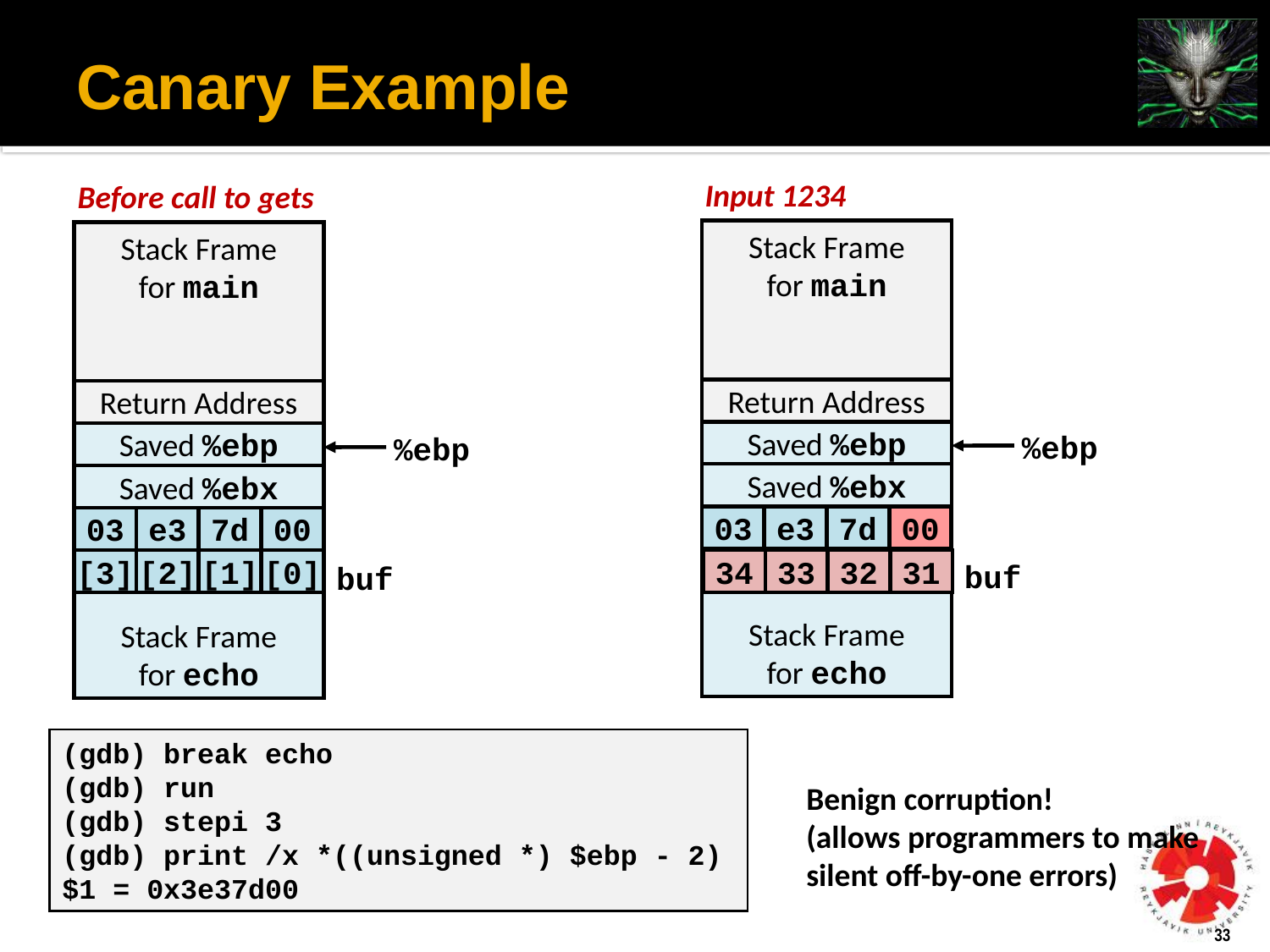

# Canary Example
Input 1234
Before call to gets
Stack Frame
for main
Stack Frame
for main
Return Address
Return Address
Saved %ebp
%ebp
Saved %ebp
%ebp

Stack Frame
for echo
Saved %ebx
Stack Frame
for echo
Saved %ebx
03
e3
7d
00
03
e3
7d
00
[3]
[2]
[1]
[0]
34
33
32
31
buf
buf
(gdb) break echo
(gdb) run
(gdb) stepi 3
(gdb) print /x *((unsigned *) $ebp - 2)
$1 = 0x3e37d00
Benign corruption!
(allows programmers to make silent off-by-one errors)